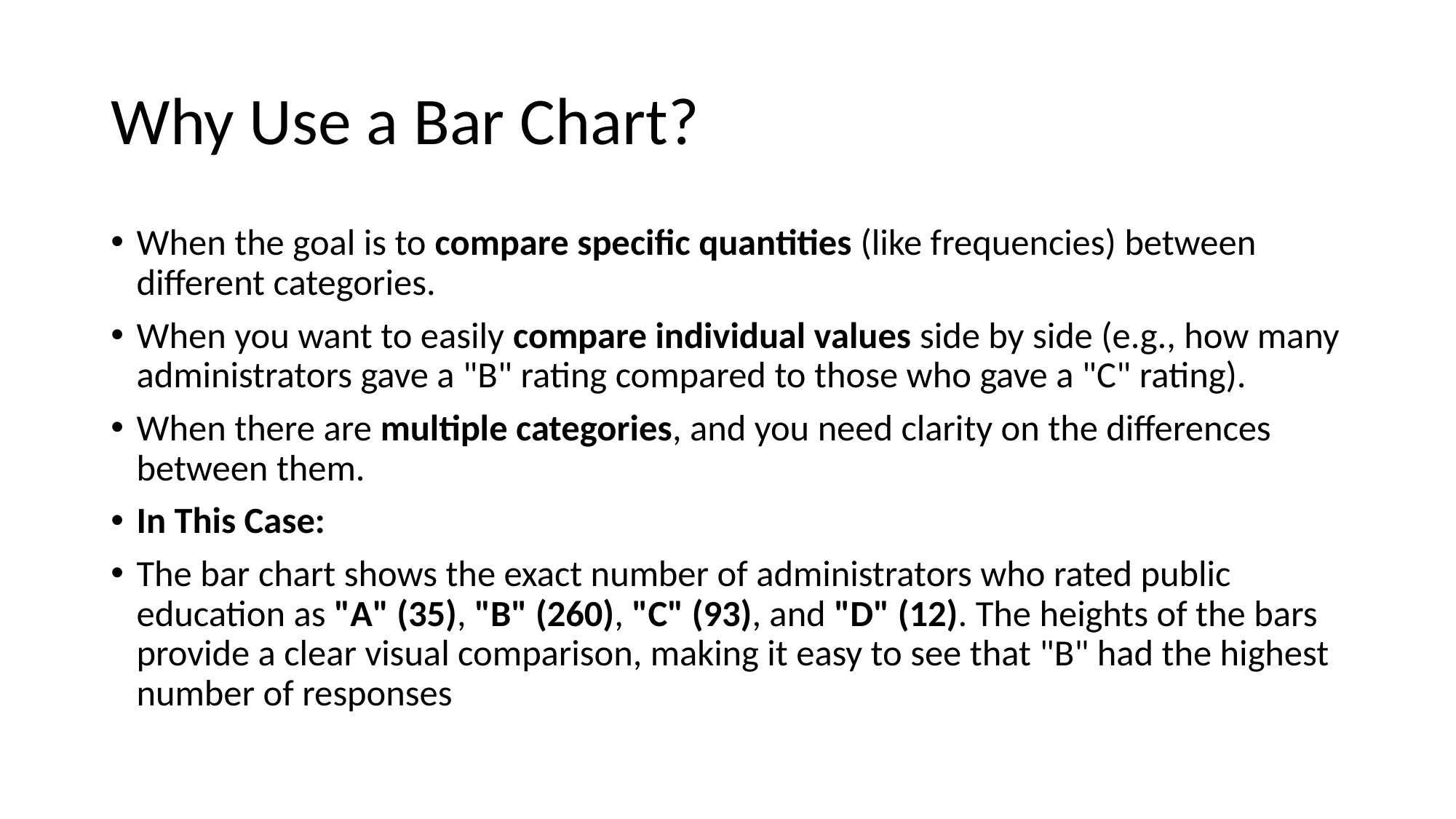

# Why Use a Bar Chart?
When the goal is to compare specific quantities (like frequencies) between different categories.
When you want to easily compare individual values side by side (e.g., how many administrators gave a "B" rating compared to those who gave a "C" rating).
When there are multiple categories, and you need clarity on the differences between them.
In This Case:
The bar chart shows the exact number of administrators who rated public education as "A" (35), "B" (260), "C" (93), and "D" (12). The heights of the bars provide a clear visual comparison, making it easy to see that "B" had the highest number of responses